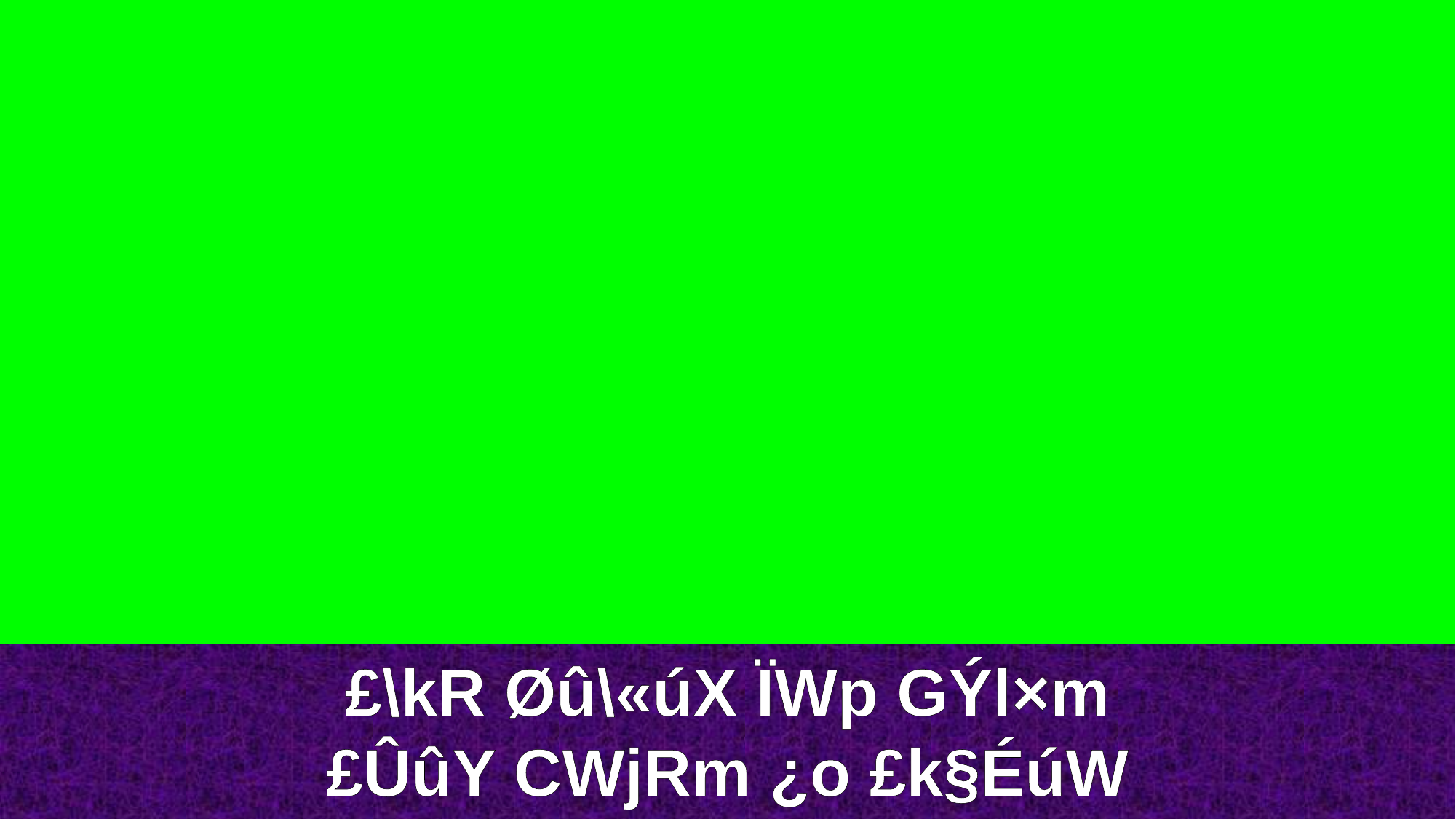

£\kR Øû\«úX ÏWp GÝl×m
£ÛûY CWjRm ¿o £k§ÉúW